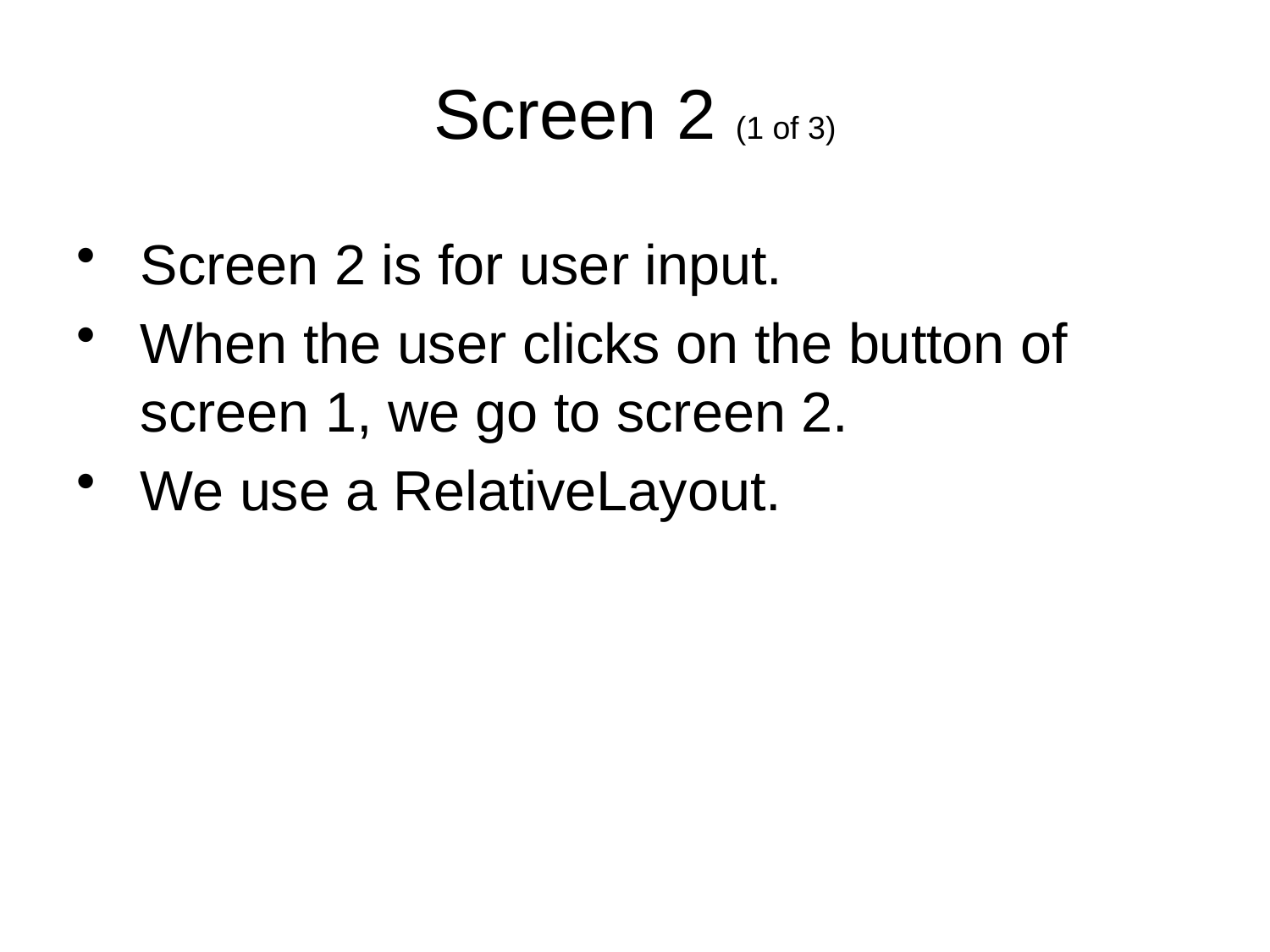

# Screen 2 (1 of 3)
Screen 2 is for user input.
When the user clicks on the button of screen 1, we go to screen 2.
We use a RelativeLayout.